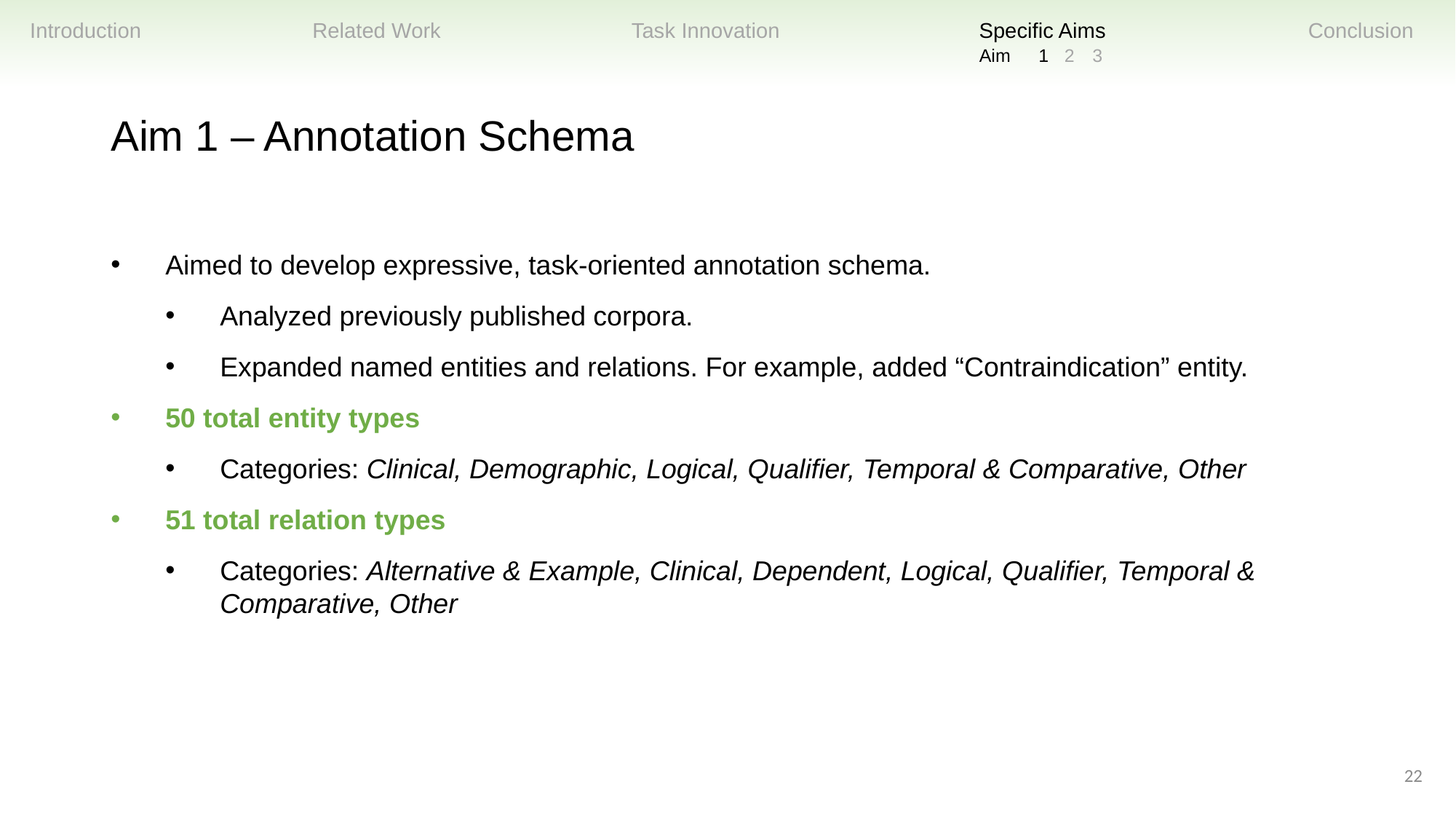

Related Work
Task Innovation
Specific Aims
Introduction
Conclusion
2
3
1
Aim
Aim 1 – Annotation Schema
Aimed to develop expressive, task-oriented annotation schema.
Analyzed previously published corpora.
Expanded named entities and relations. For example, added “Contraindication” entity.
50 total entity types
Categories: Clinical, Demographic, Logical, Qualifier, Temporal & Comparative, Other
51 total relation types
Categories: Alternative & Example, Clinical, Dependent, Logical, Qualifier, Temporal & Comparative, Other

22